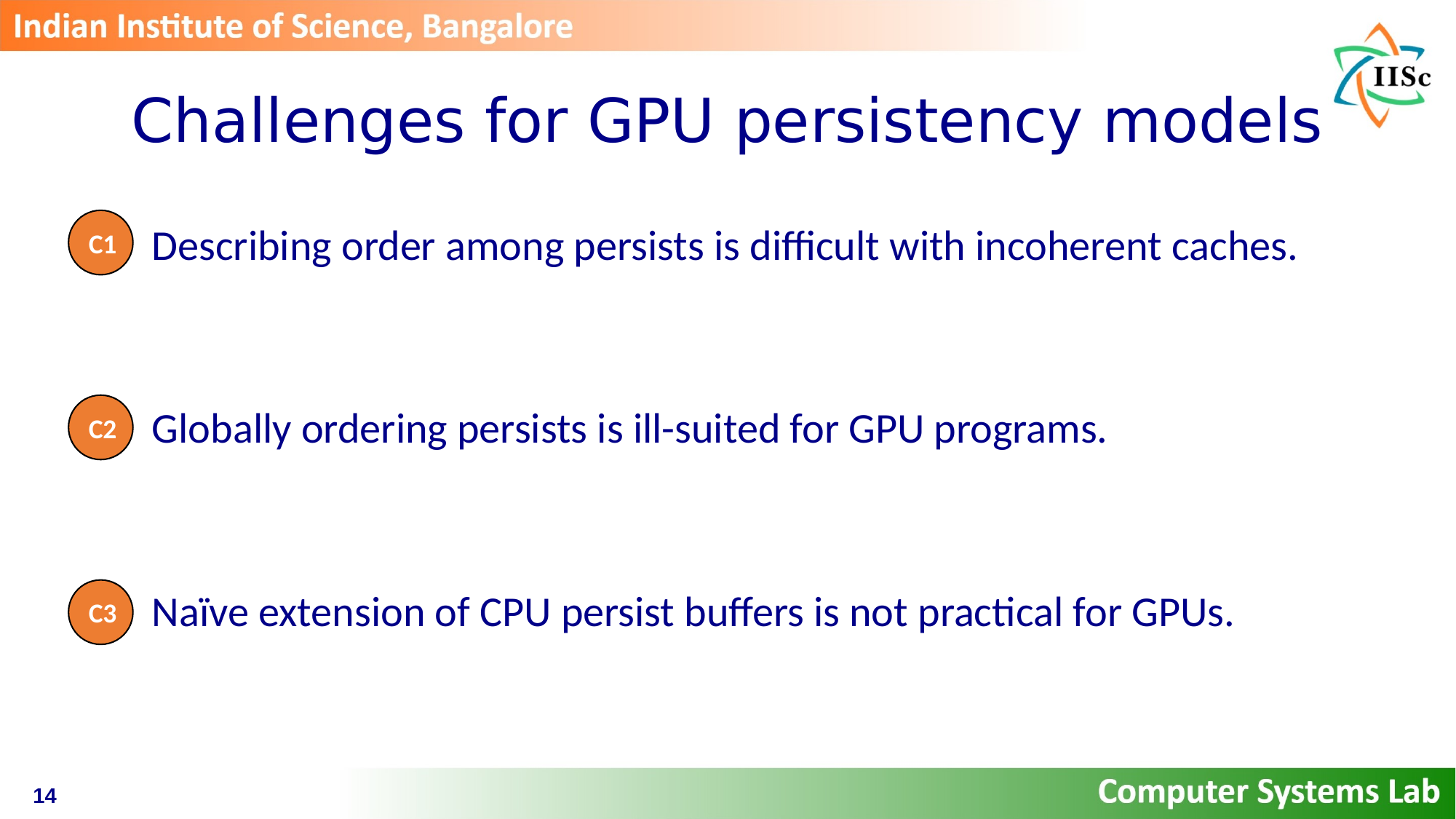

# Challenges for GPU persistency models
C1
Describing order among persists is difficult with incoherent caches.

Globally ordering persists is ill-suited for GPU programs.

Naïve extension of CPU persist buffers is not practical for GPUs.

C2
C3
14